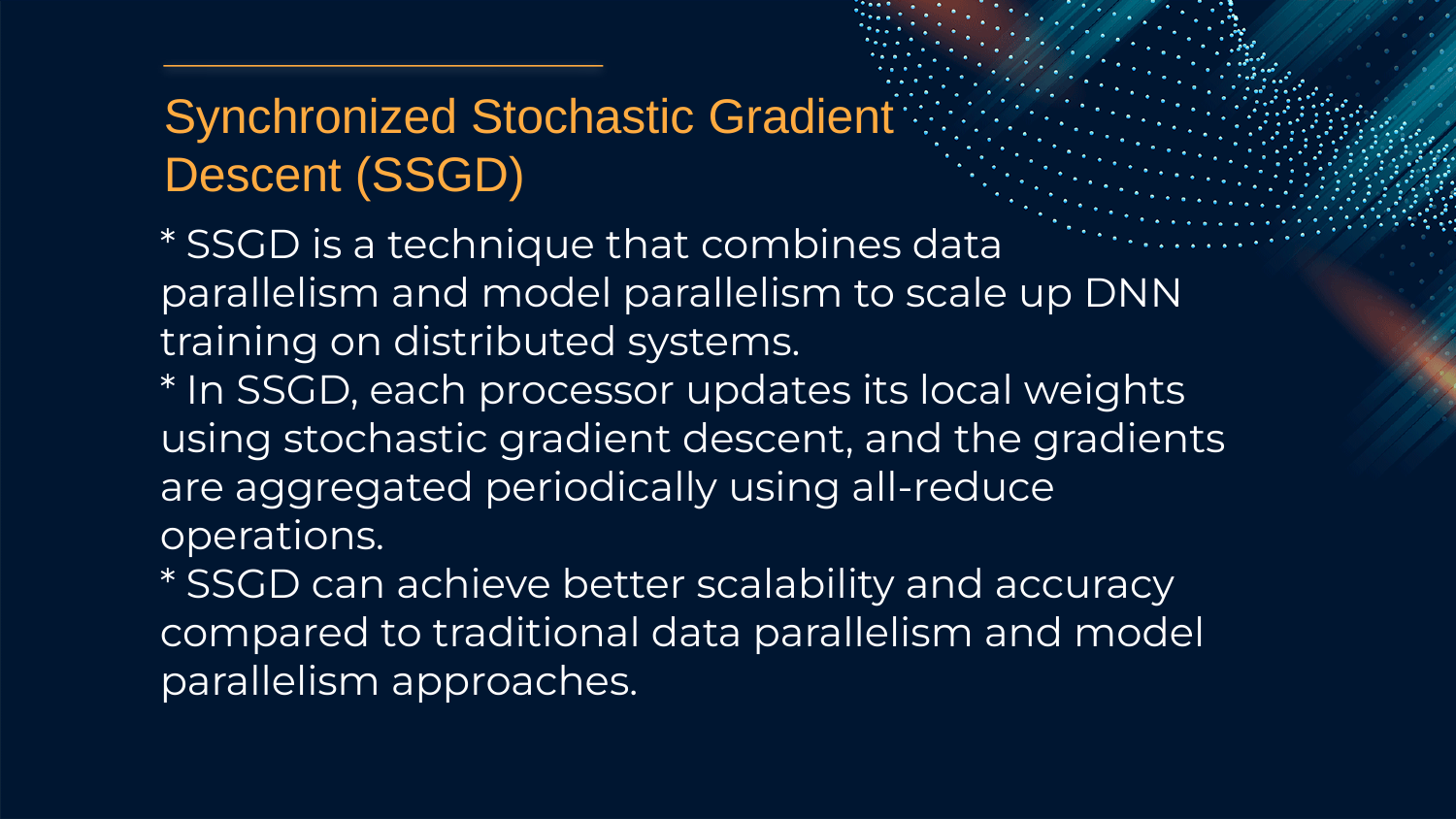

Synchronized Stochastic Gradient Descent (SSGD)
* SSGD is a technique that combines data parallelism and model parallelism to scale up DNN training on distributed systems.
* In SSGD, each processor updates its local weights using stochastic gradient descent, and the gradients are aggregated periodically using all-reduce operations.
* SSGD can achieve better scalability and accuracy compared to traditional data parallelism and model parallelism approaches.